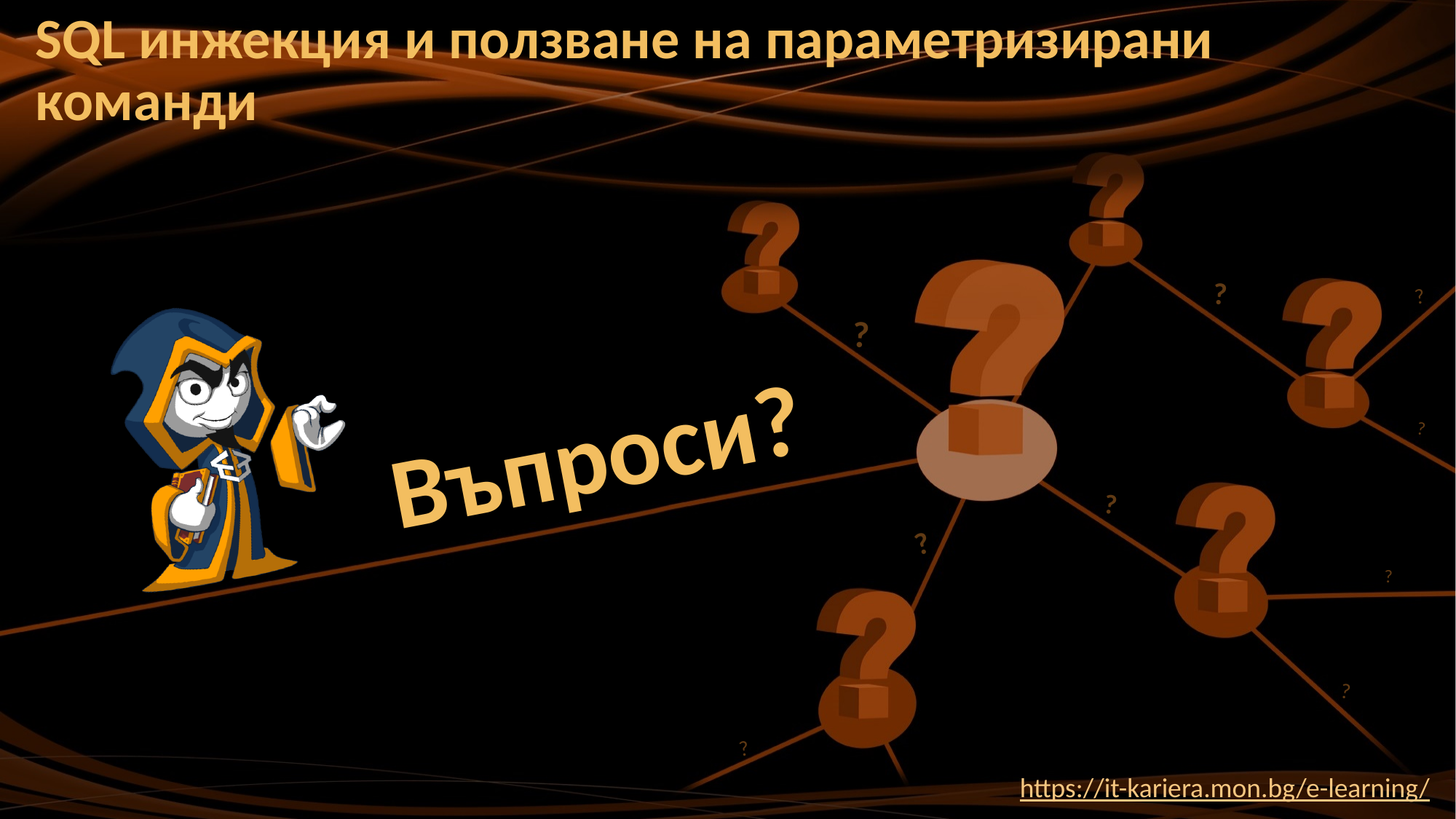

# SQL инжекция и ползване на параметризирани команди
https://it-kariera.mon.bg/e-learning/